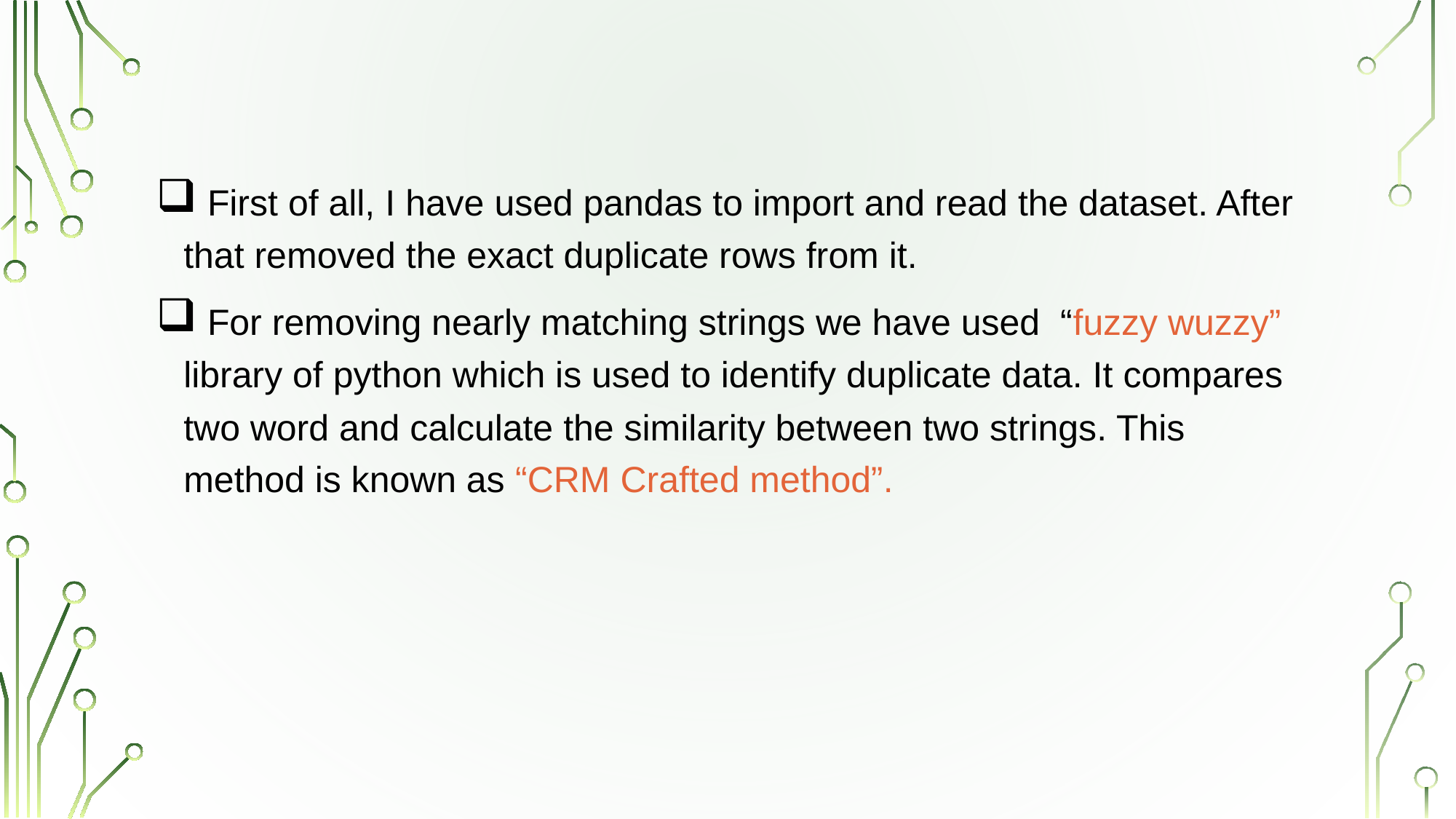

First of all, I have used pandas to import and read the dataset. After that removed the exact duplicate rows from it.
 For removing nearly matching strings we have used  “fuzzy wuzzy” library of python which is used to identify duplicate data. It compares two word and calculate the similarity between two strings. This method is known as “CRM Crafted method”.